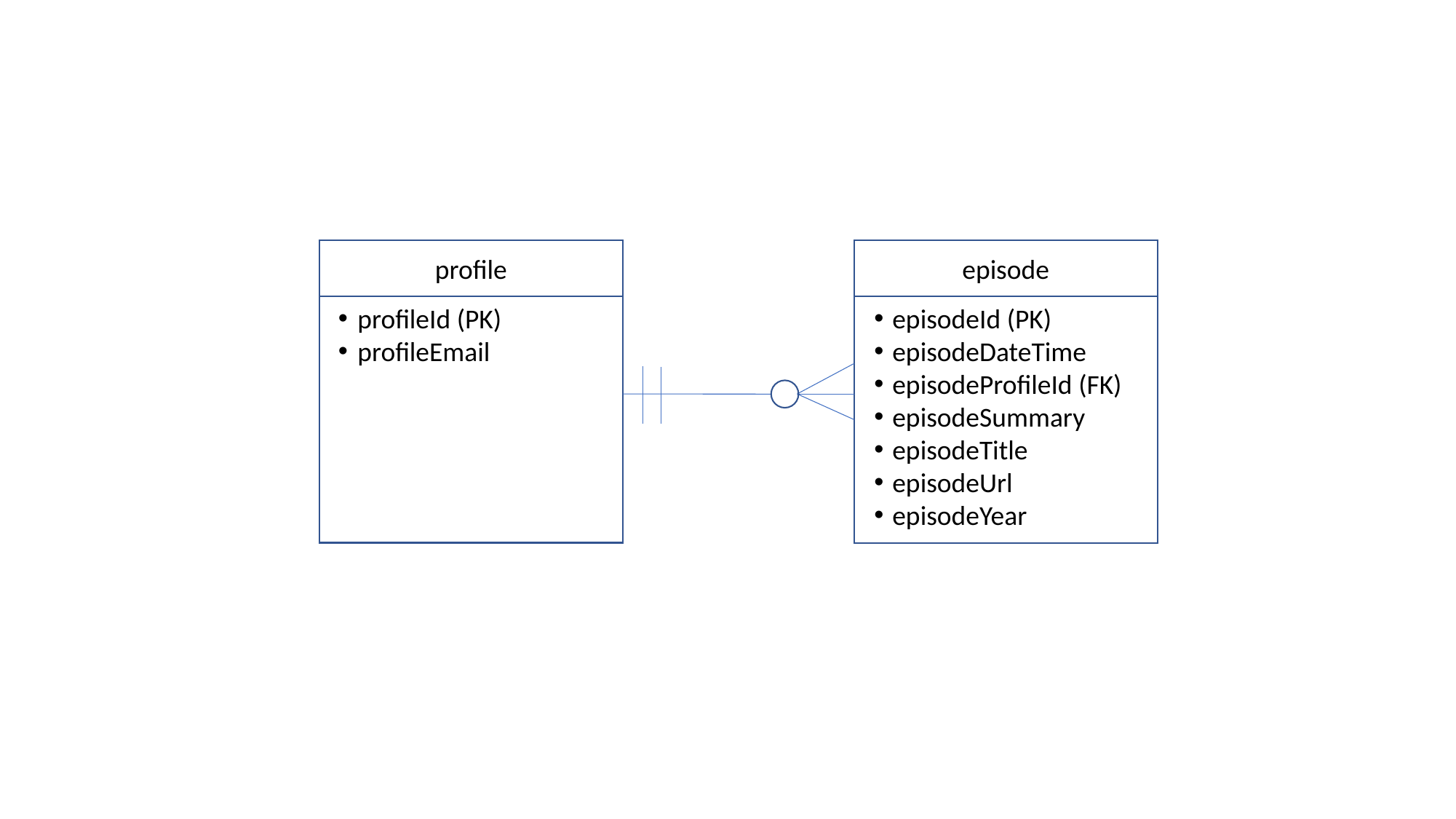

profile
episode
episodeId (PK)
episodeDateTime
episodeProfileId (FK)
episodeSummary
episodeTitle
episodeUrl
episodeYear
profileId (PK)
profileEmail